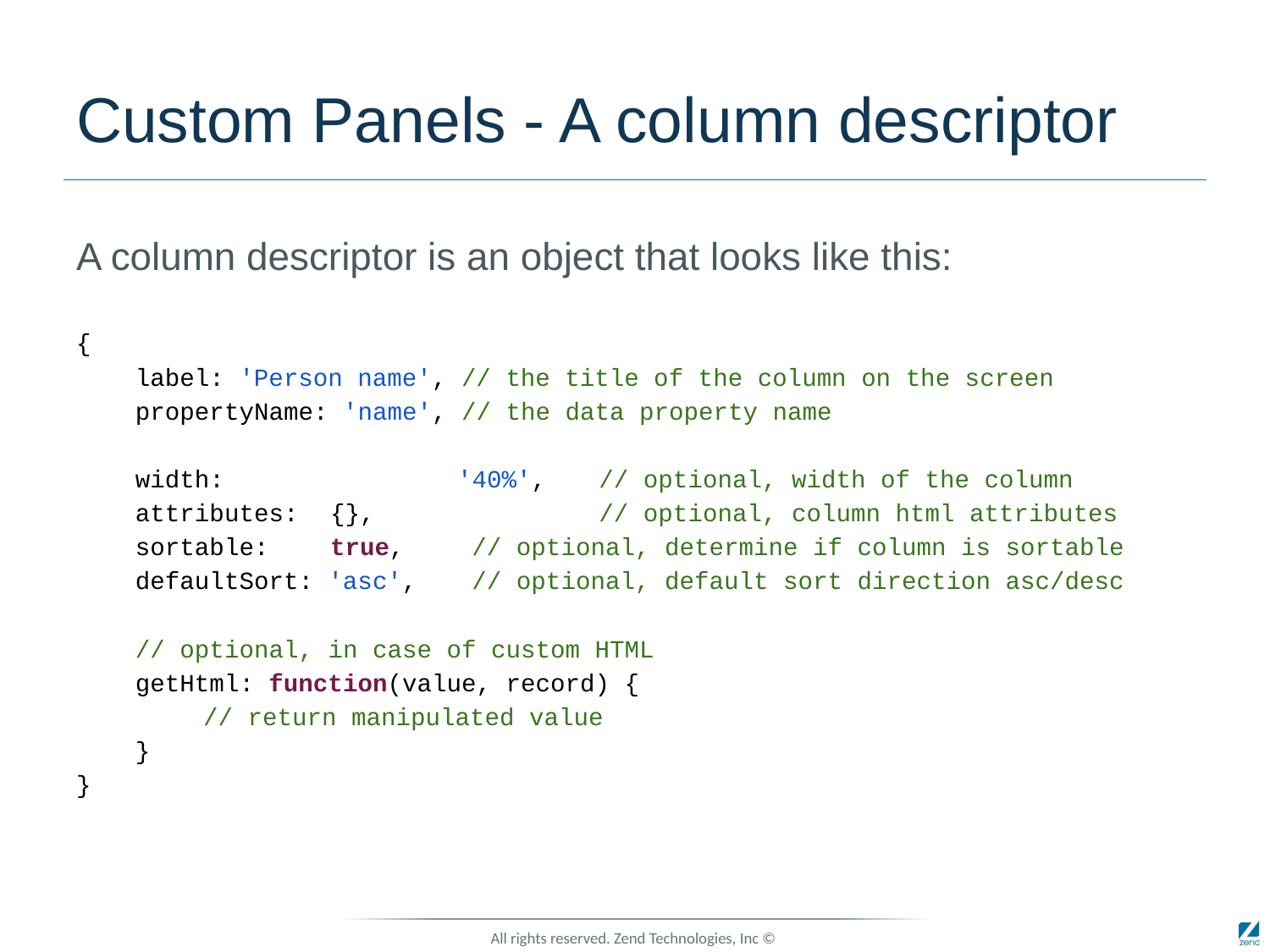

# Custom Panels - A column descriptor
A column descriptor is an object that looks like this:
{
    label: 'Person name', // the title of the column on the screen
    propertyName: 'name', // the data property name

    width: 		'40%', 	 // optional, width of the column
    attributes: 	{},		 // optional, column html attributes
    sortable: 	true,	 // optional, determine if column is sortable
    defaultSort: 'asc', 	 // optional, default sort direction asc/desc

    // optional, in case of custom HTML
    getHtml: function(value, record) {
// return manipulated value
    }
}